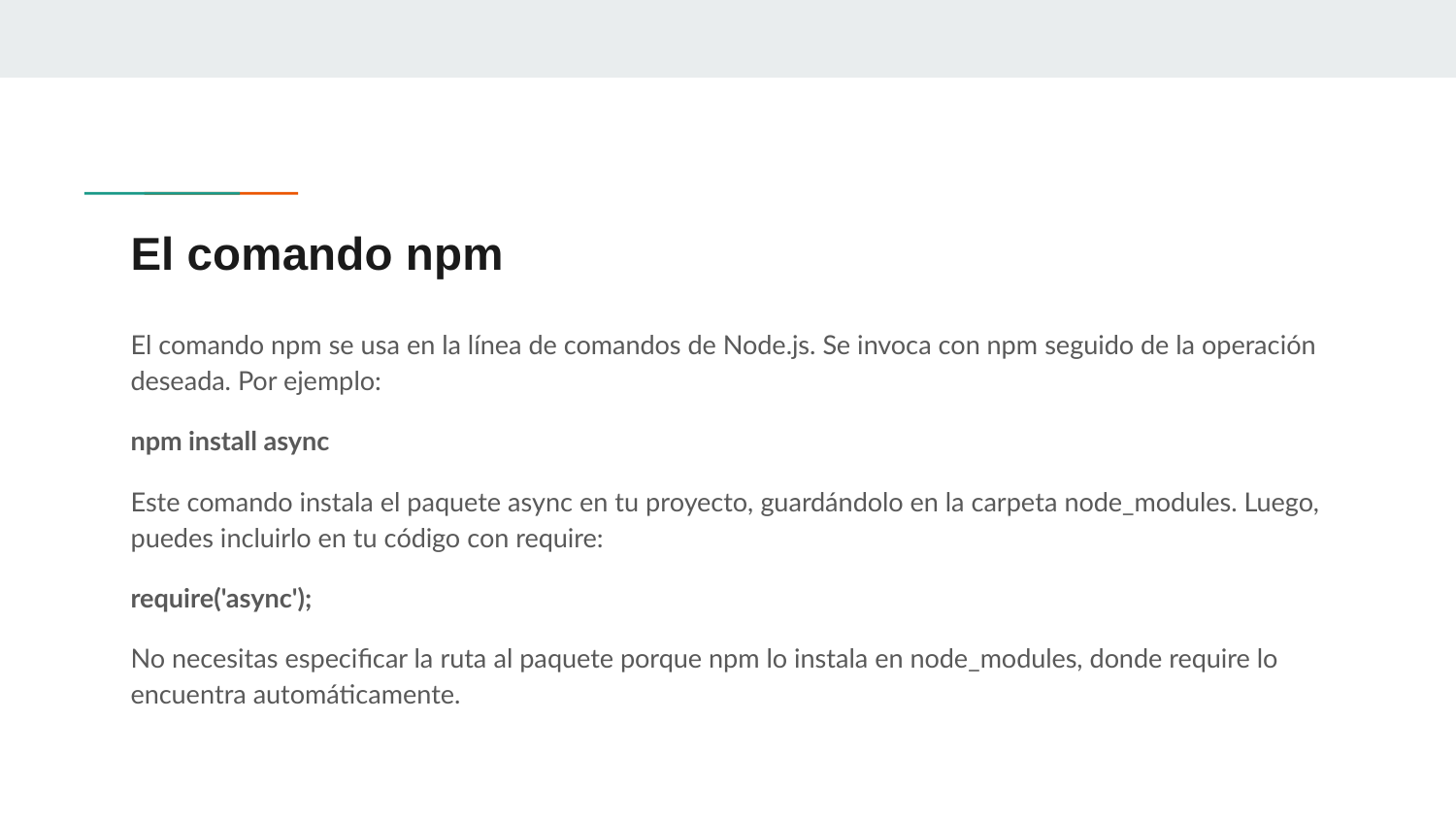

# El comando npm
El comando npm se usa en la línea de comandos de Node.js. Se invoca con npm seguido de la operación deseada. Por ejemplo:
npm install async
Este comando instala el paquete async en tu proyecto, guardándolo en la carpeta node_modules. Luego, puedes incluirlo en tu código con require:
require('async');
No necesitas especificar la ruta al paquete porque npm lo instala en node_modules, donde require lo encuentra automáticamente.